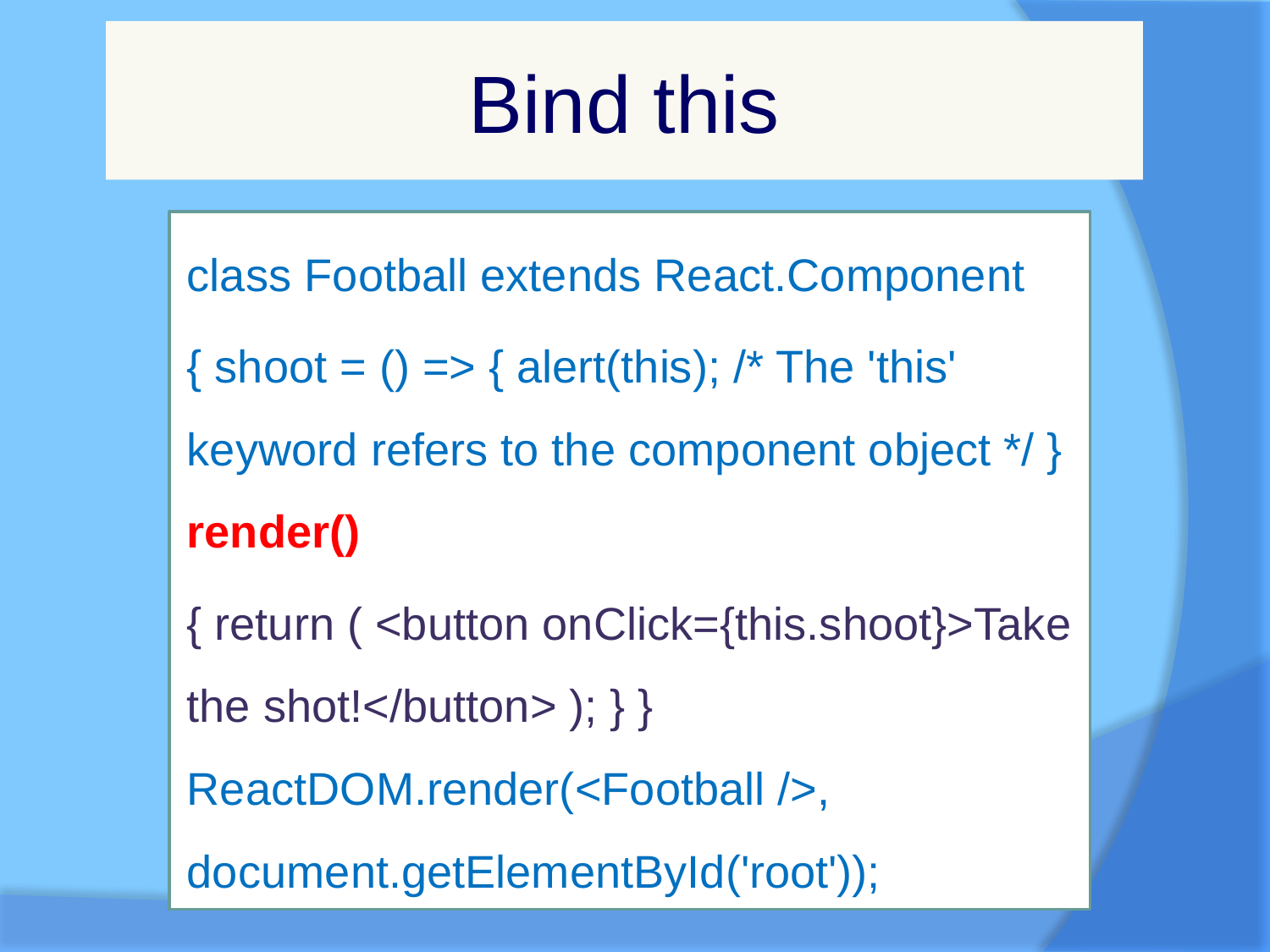

# Bind this
class Football extends React.Component
{ shoot = () => { alert(this); /* The 'this' keyword refers to the component object */ } render()
{ return ( <button onClick={this.shoot}>Take the shot!</button> ); } } ReactDOM.render(<Football />, document.getElementById('root'));